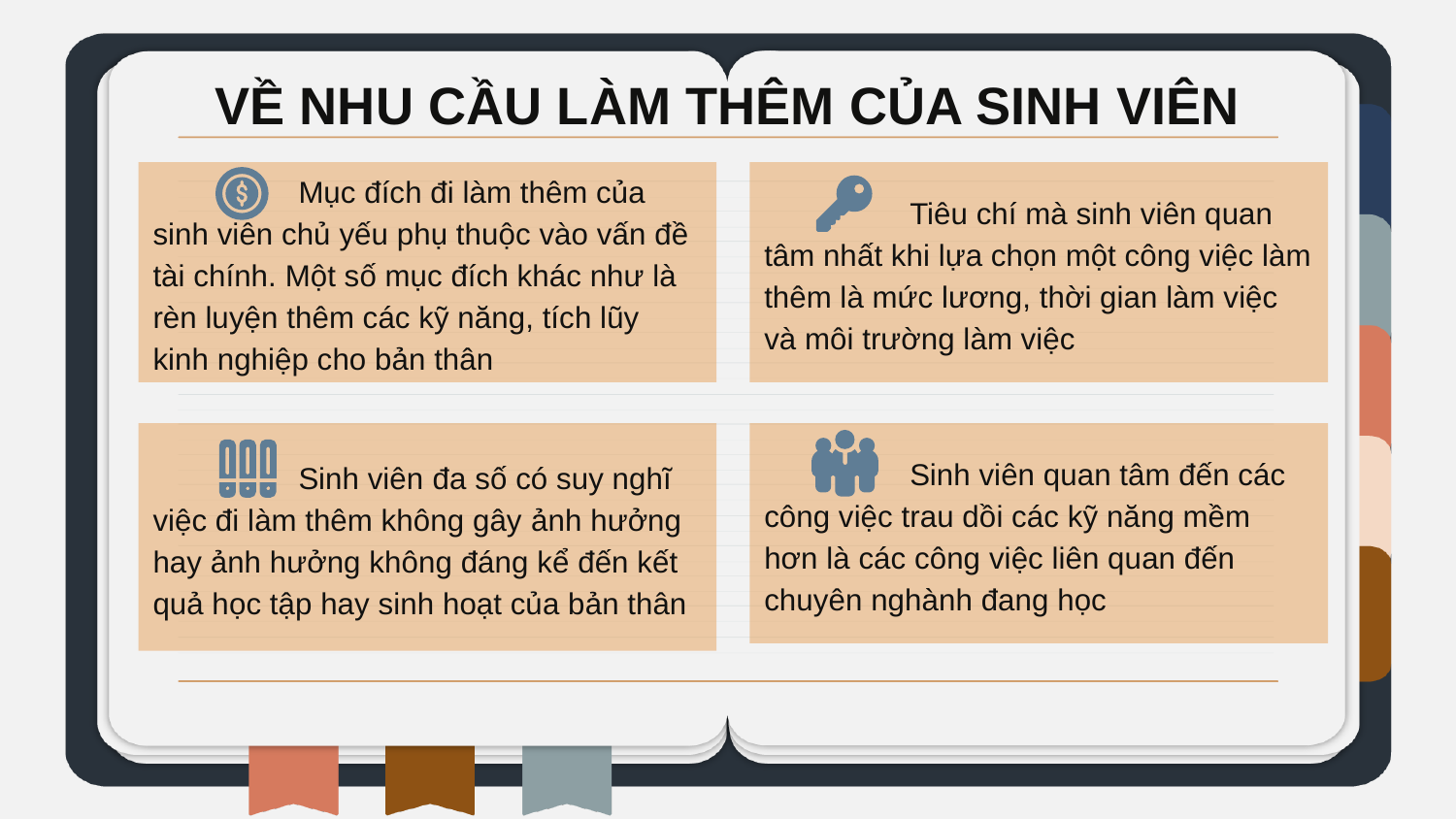

# VỀ NHU CẦU LÀM THÊM CỦA SINH VIÊN
	Mục đích đi làm thêm của sinh viên chủ yếu phụ thuộc vào vấn đề tài chính. Một số mục đích khác như là rèn luyện thêm các kỹ năng, tích lũy kinh nghiệp cho bản thân
	Tiêu chí mà sinh viên quan tâm nhất khi lựa chọn một công việc làm thêm là mức lương, thời gian làm việc và môi trường làm việc

	Sinh viên đa số có suy nghĩ việc đi làm thêm không gây ảnh hưởng  hay ảnh hưởng không đáng kể đến kết quả học tập hay sinh hoạt của bản thân
	Sinh viên quan tâm đến các công việc trau dồi các kỹ năng mềm hơn là các công việc liên quan đến chuyên nghành đang học